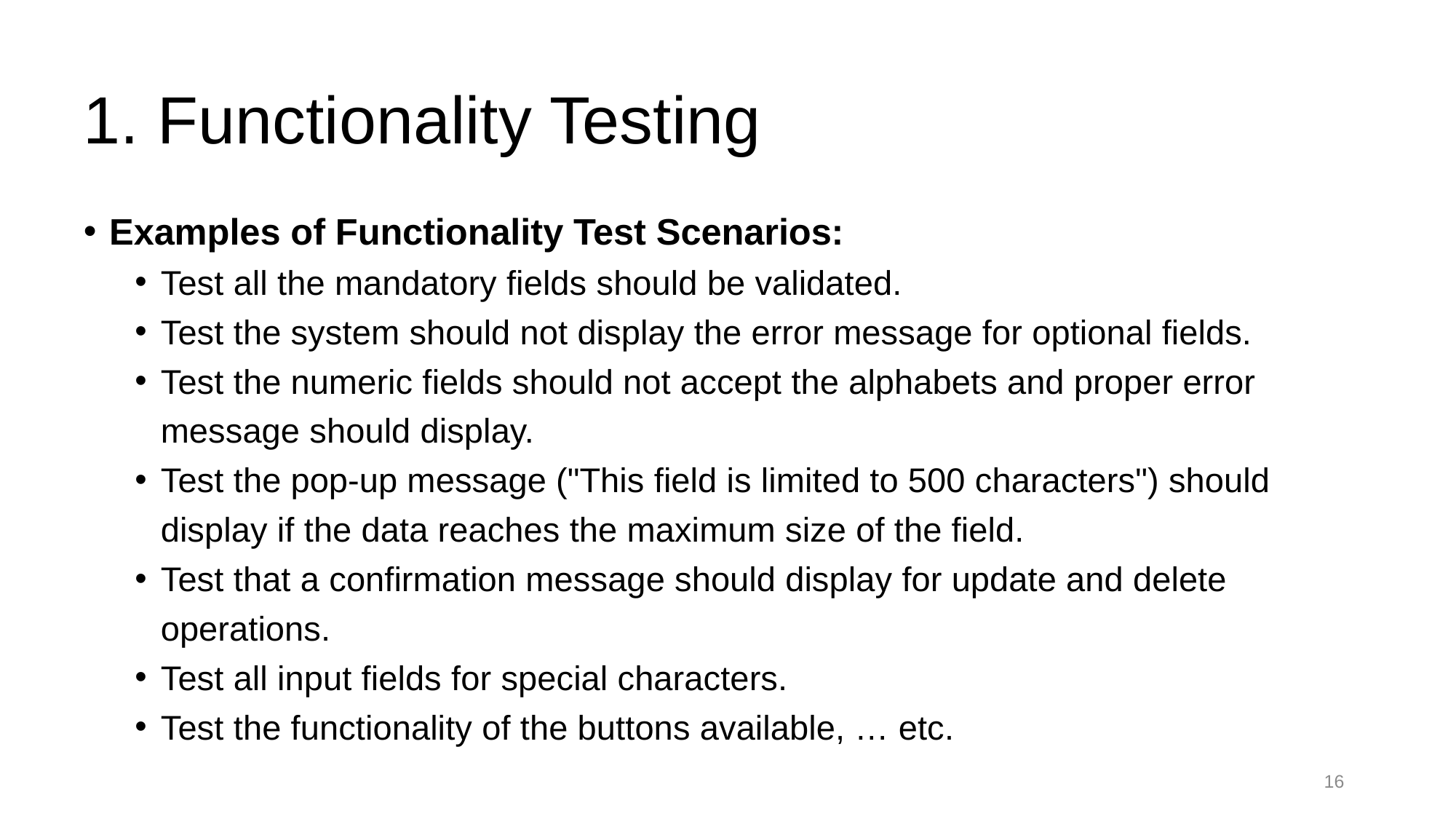

# 1. Functionality Testing
Examples of Functionality Test Scenarios:
Test all the mandatory fields should be validated.
Test the system should not display the error message for optional fields.
Test the numeric fields should not accept the alphabets and proper error message should display.
Test the pop-up message ("This field is limited to 500 characters") should display if the data reaches the maximum size of the field.
Test that a confirmation message should display for update and delete operations.
Test all input fields for special characters.
Test the functionality of the buttons available, … etc.
16